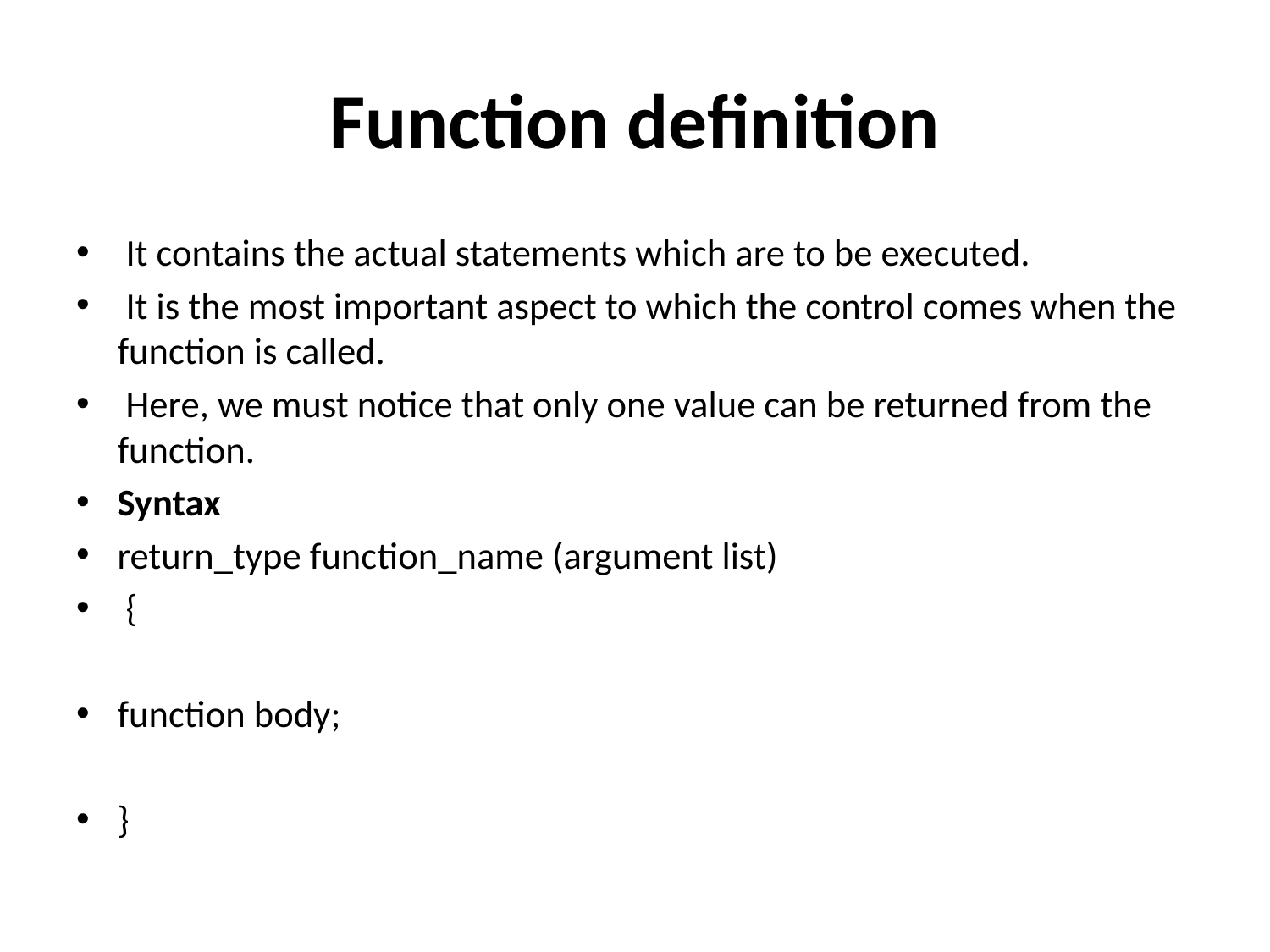

# Function definition
 It contains the actual statements which are to be executed.
 It is the most important aspect to which the control comes when the function is called.
 Here, we must notice that only one value can be returned from the function.
Syntax
return_type function_name (argument list)
 {

function body;

}